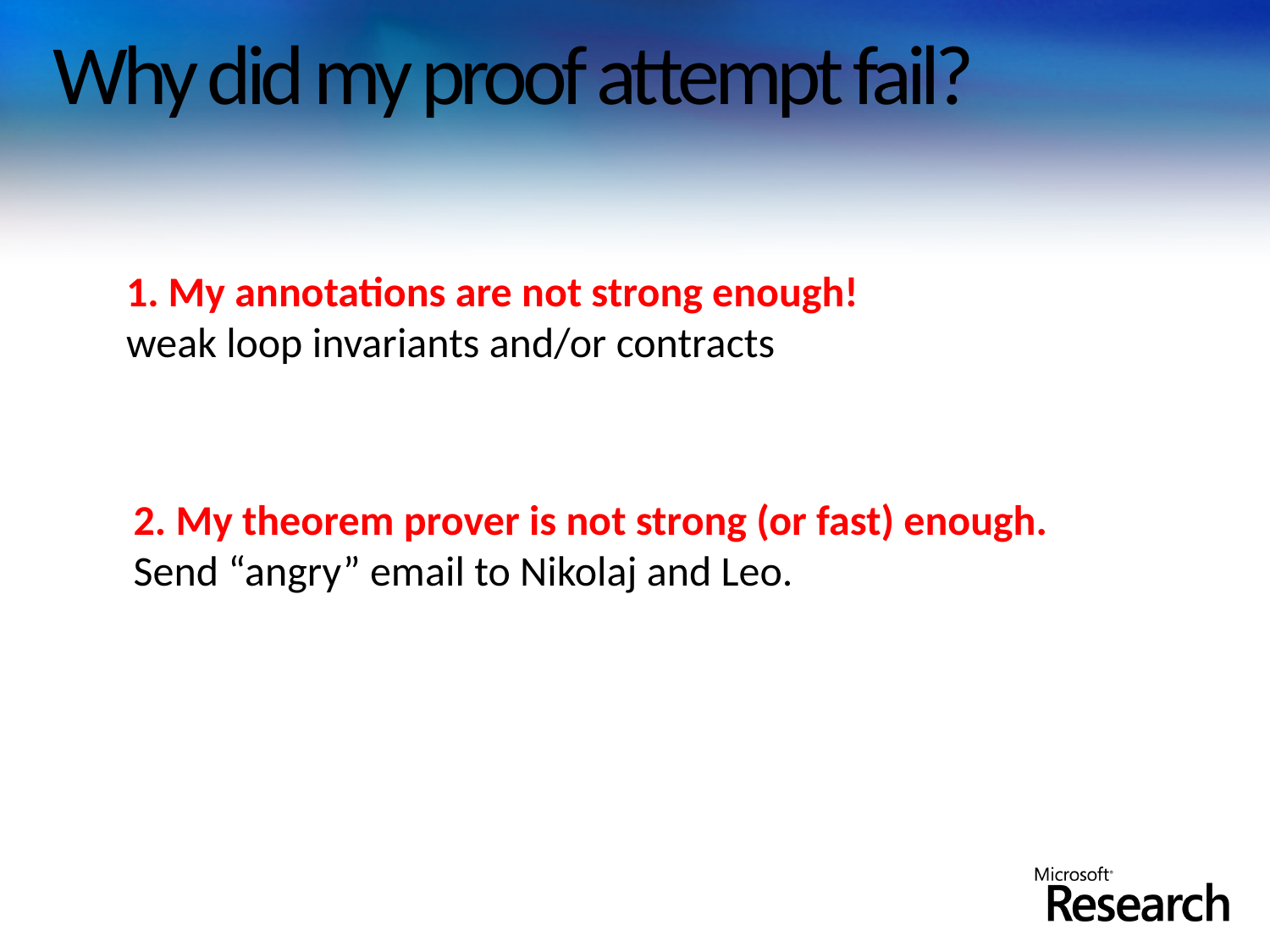

# Why did my proof attempt fail?
1. My annotations are not strong enough!
weak loop invariants and/or contracts
2. My theorem prover is not strong (or fast) enough.
Send “angry” email to Nikolaj and Leo.